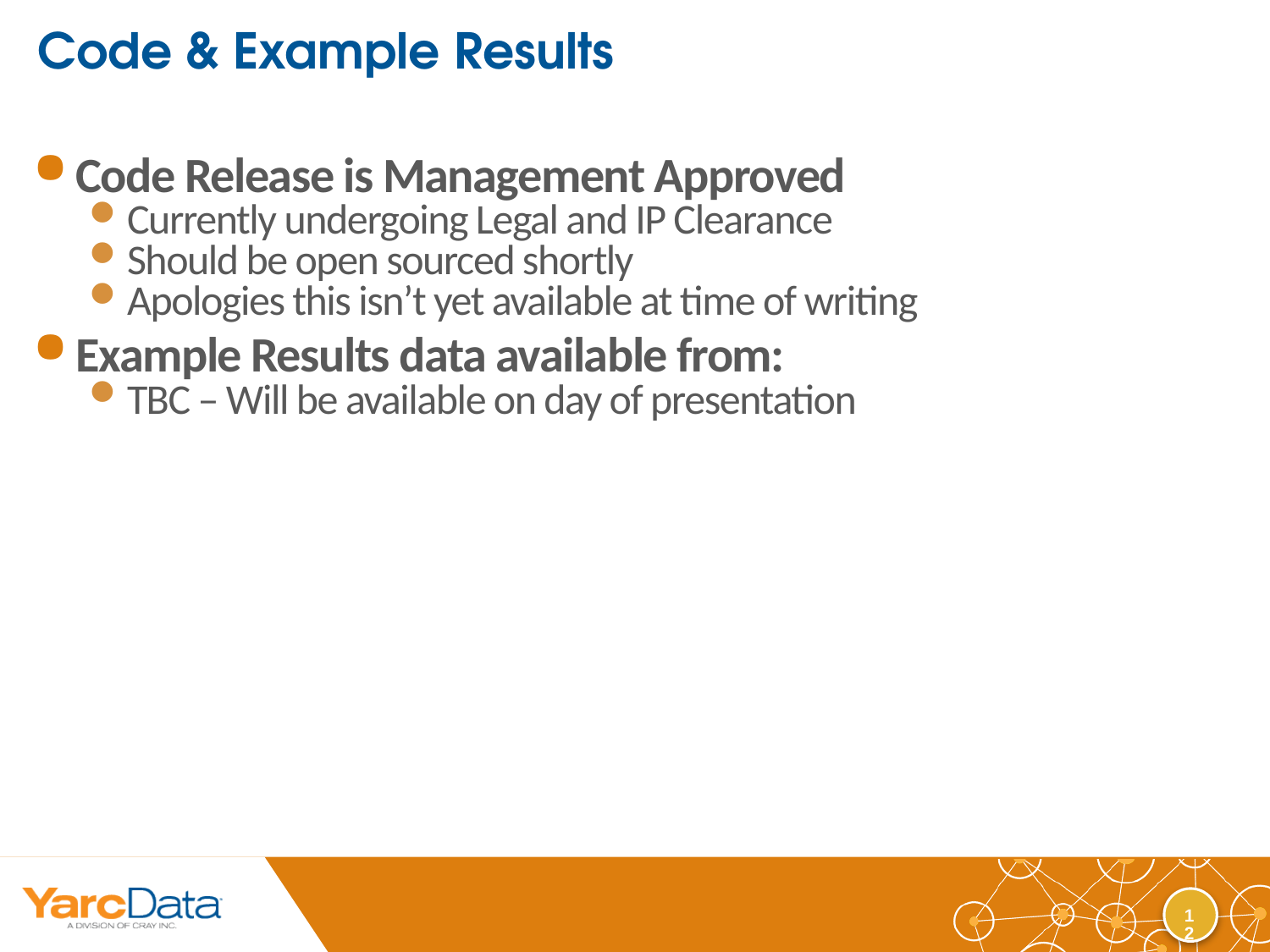

# Code & Example Results
Code Release is Management Approved
Currently undergoing Legal and IP Clearance
Should be open sourced shortly
Apologies this isn’t yet available at time of writing
Example Results data available from:
TBC – Will be available on day of presentation